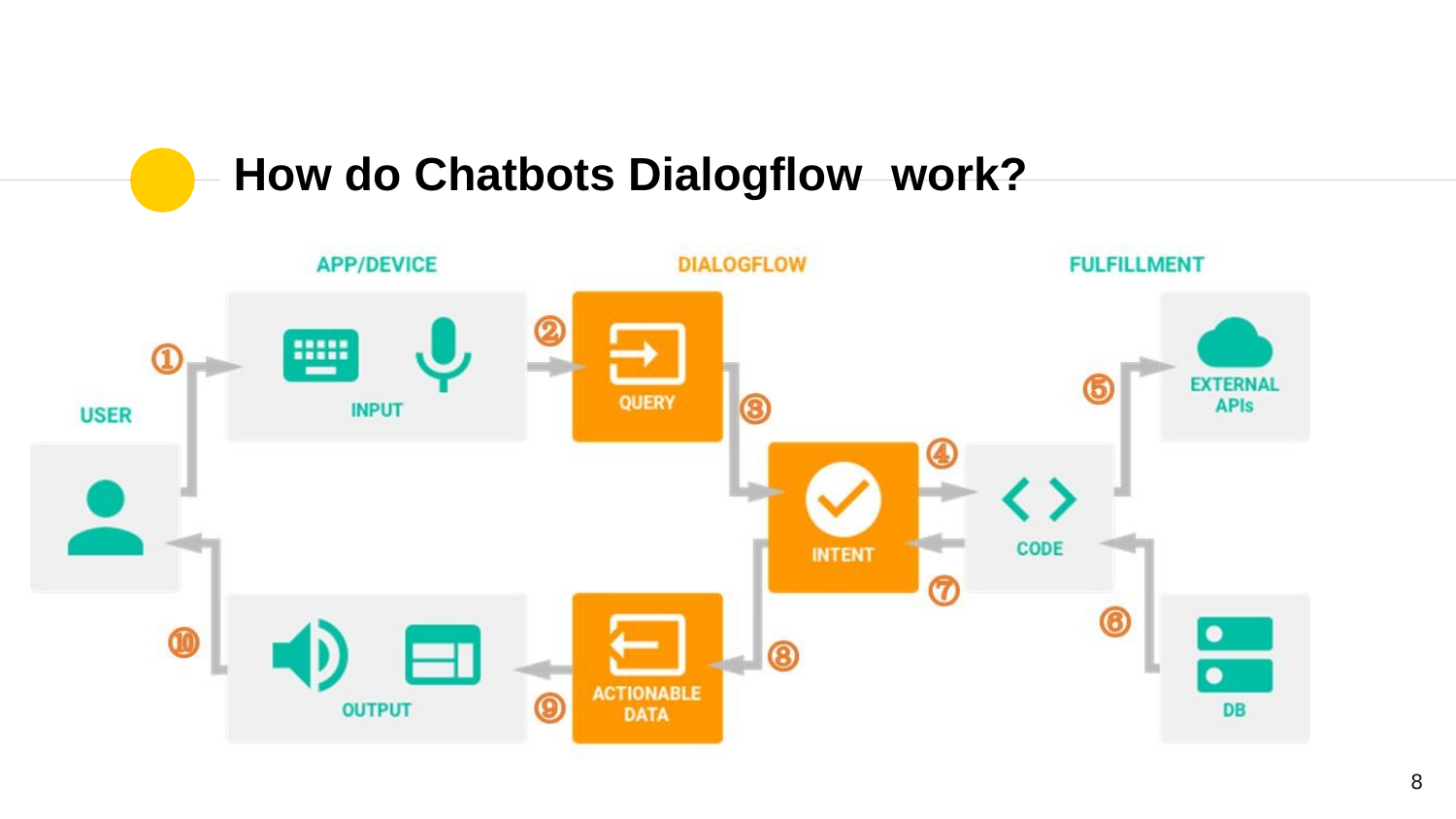

# How do Chatbots Dialogflow	work?

8